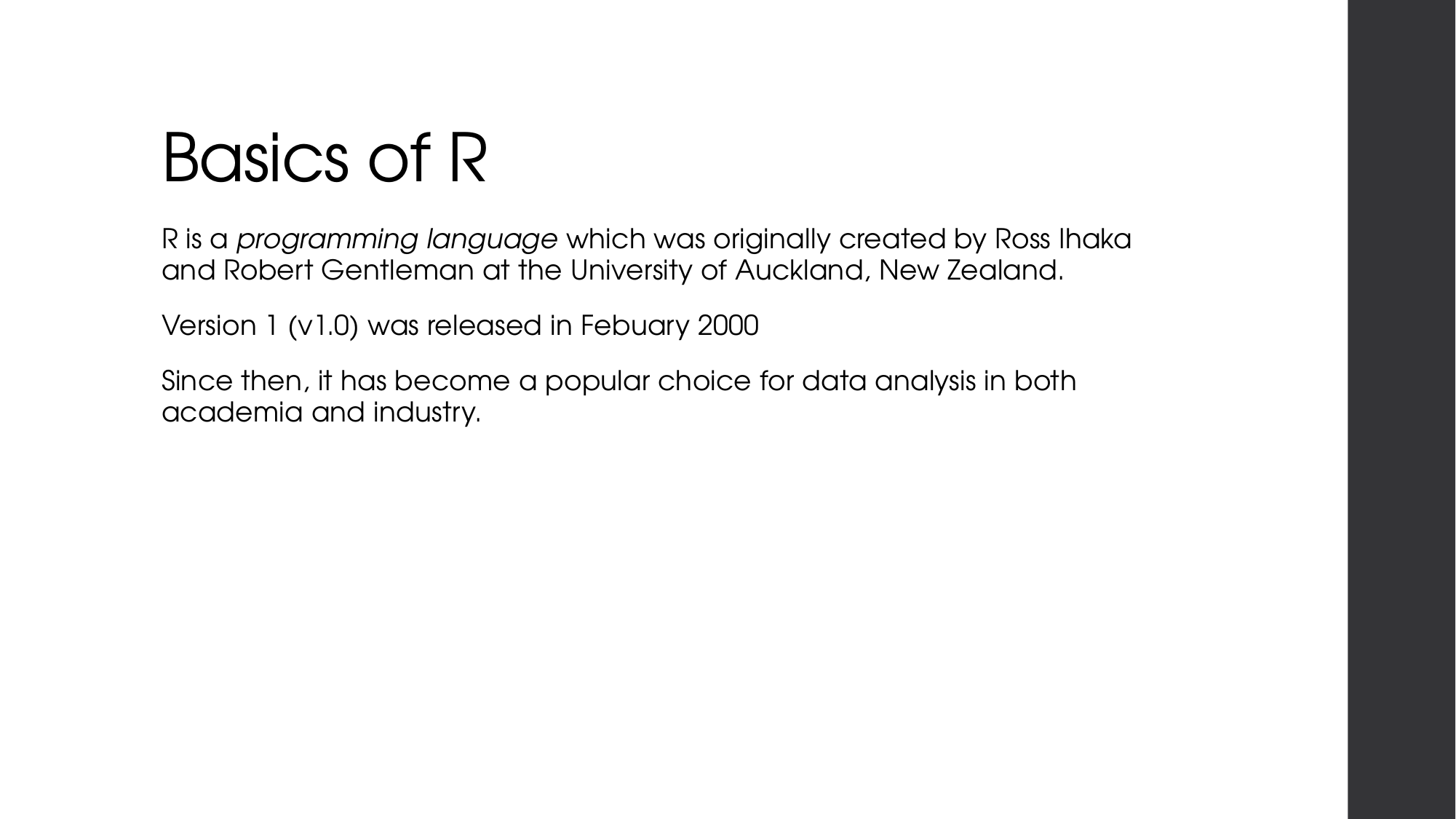

# Basics of R
R is a programming language which was originally created by Ross Ihaka and Robert Gentleman at the University of Auckland, New Zealand.
Version 1 (v1.0) was released in Febuary 2000
Since then, it has become a popular choice for data analysis in both academia and industry.